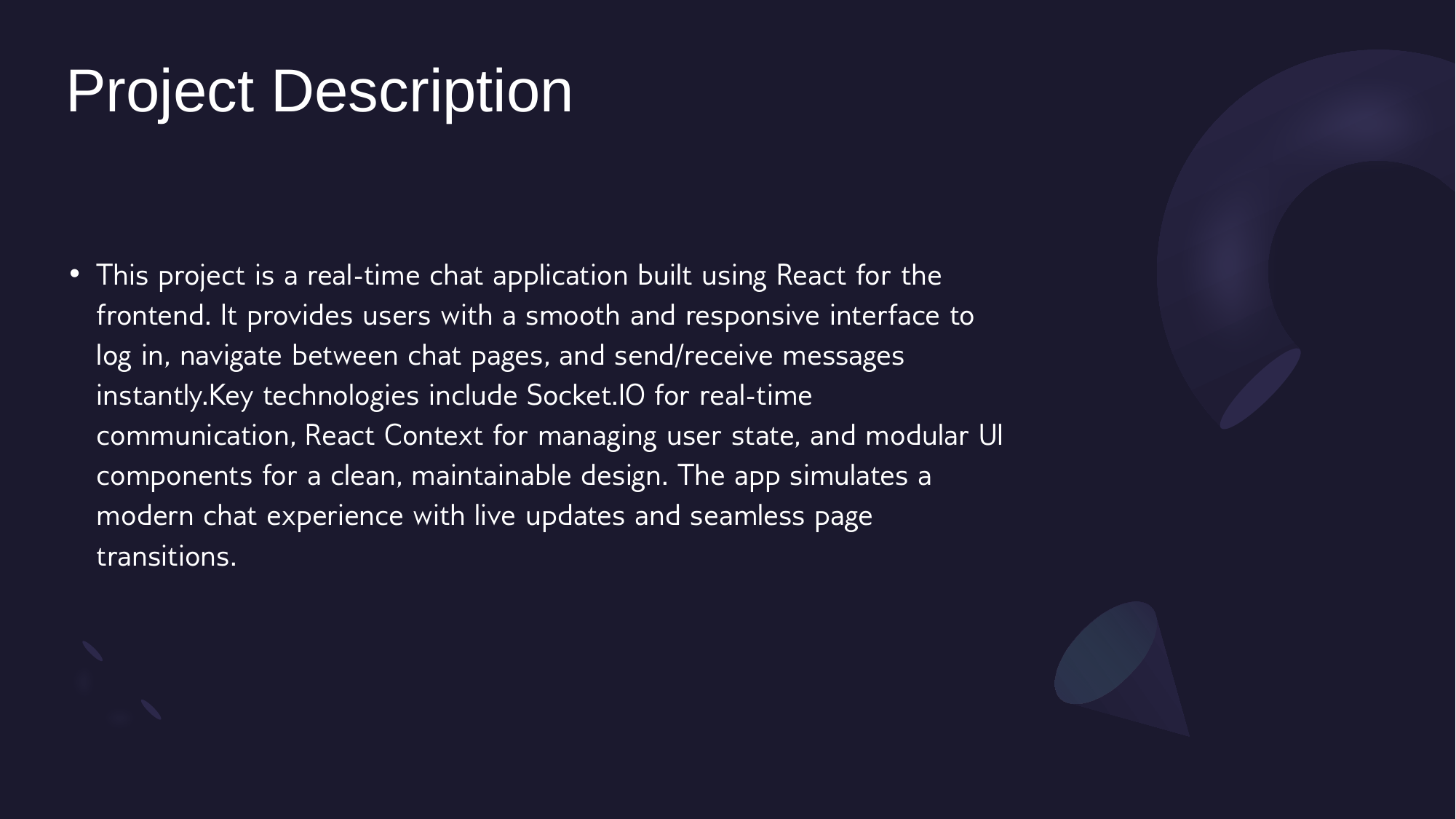

# Project Description
This project is a real-time chat application built using React for the frontend. It provides users with a smooth and responsive interface to log in, navigate between chat pages, and send/receive messages instantly.Key technologies include Socket.IO for real-time communication, React Context for managing user state, and modular UI components for a clean, maintainable design. The app simulates a modern chat experience with live updates and seamless page transitions.